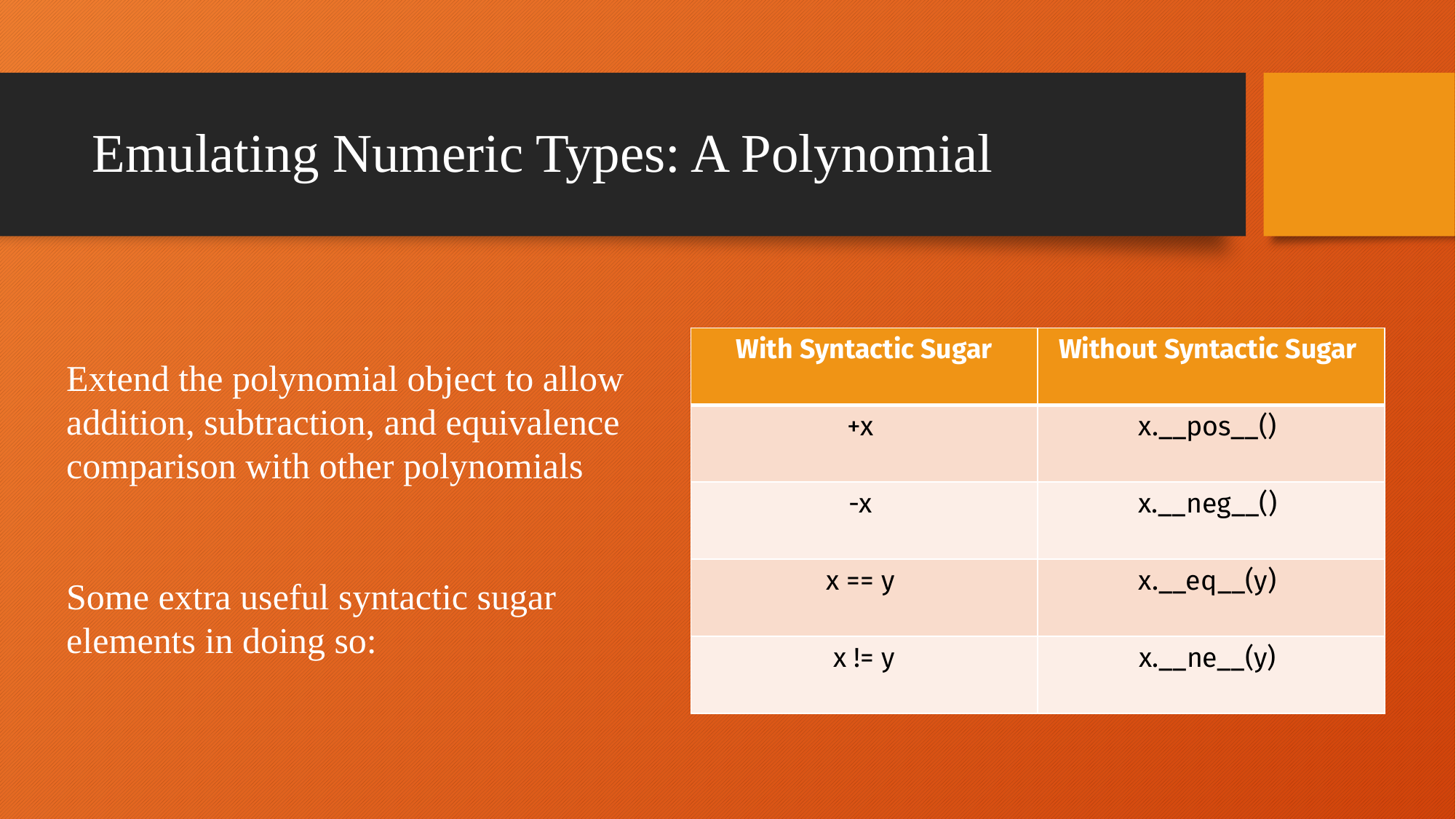

# Emulating Numeric Types: A Polynomial

Extend the polynomial object to allow addition, subtraction, and equivalence comparison with other polynomials

Some extra useful syntactic sugar elements in doing so:
| With Syntactic Sugar | Without Syntactic Sugar |
| --- | --- |
| +x | x.\_\_pos\_\_() |
| -x | x.\_\_neg\_\_() |
| x == y | x.\_\_eq\_\_(y) |
| x != y | x.\_\_ne\_\_(y) |